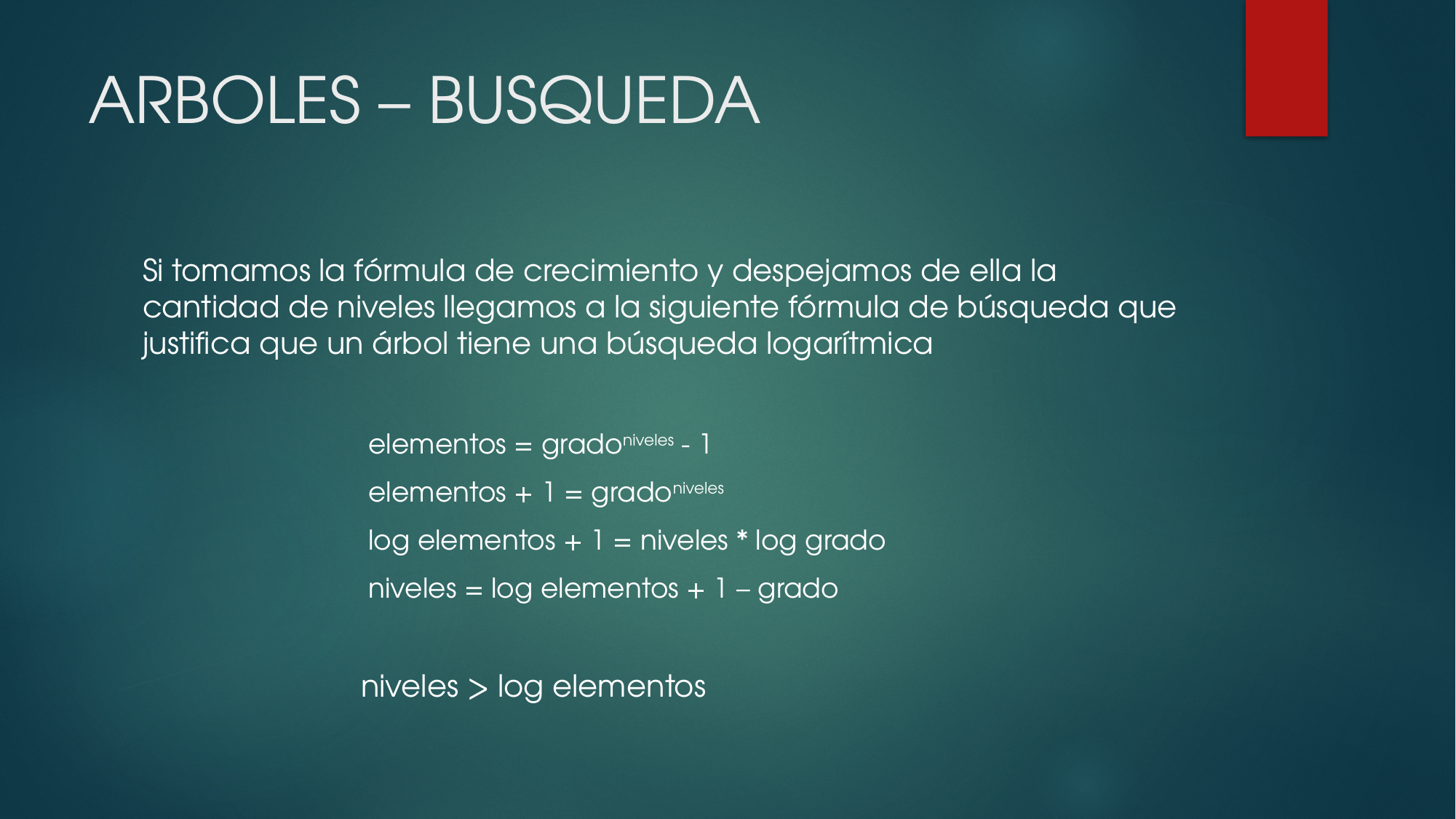

# ARBOLES – BUSQUEDA
Si tomamos la fórmula de crecimiento y despejamos de ella la cantidad de niveles llegamos a la siguiente fórmula de búsqueda que justifica que un árbol tiene una búsqueda logarítmica

		 elementos = gradoniveles - 1
		 elementos + 1 = gradoniveles
		 log elementos + 1 = niveles * log grado
		 niveles = log elementos + 1 – grado

	niveles > log elementos